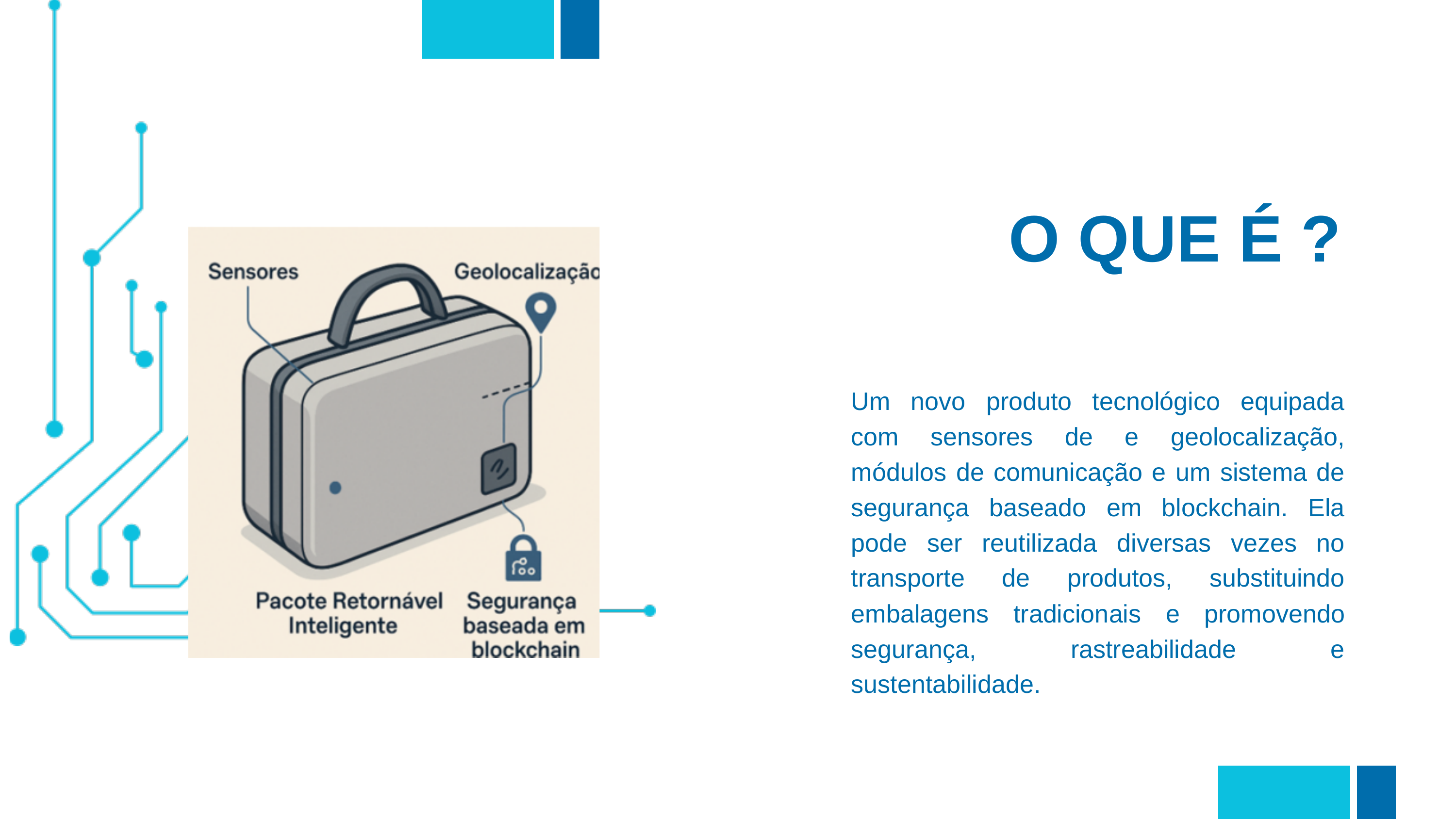

O QUE É ?

Um novo produto tecnológico equipada com sensores de e geolocalização, módulos de comunicação e um sistema de segurança baseado em blockchain. Ela pode ser reutilizada diversas vezes no transporte de produtos, substituindo embalagens tradicionais e promovendo segurança, rastreabilidade e sustentabilidade.